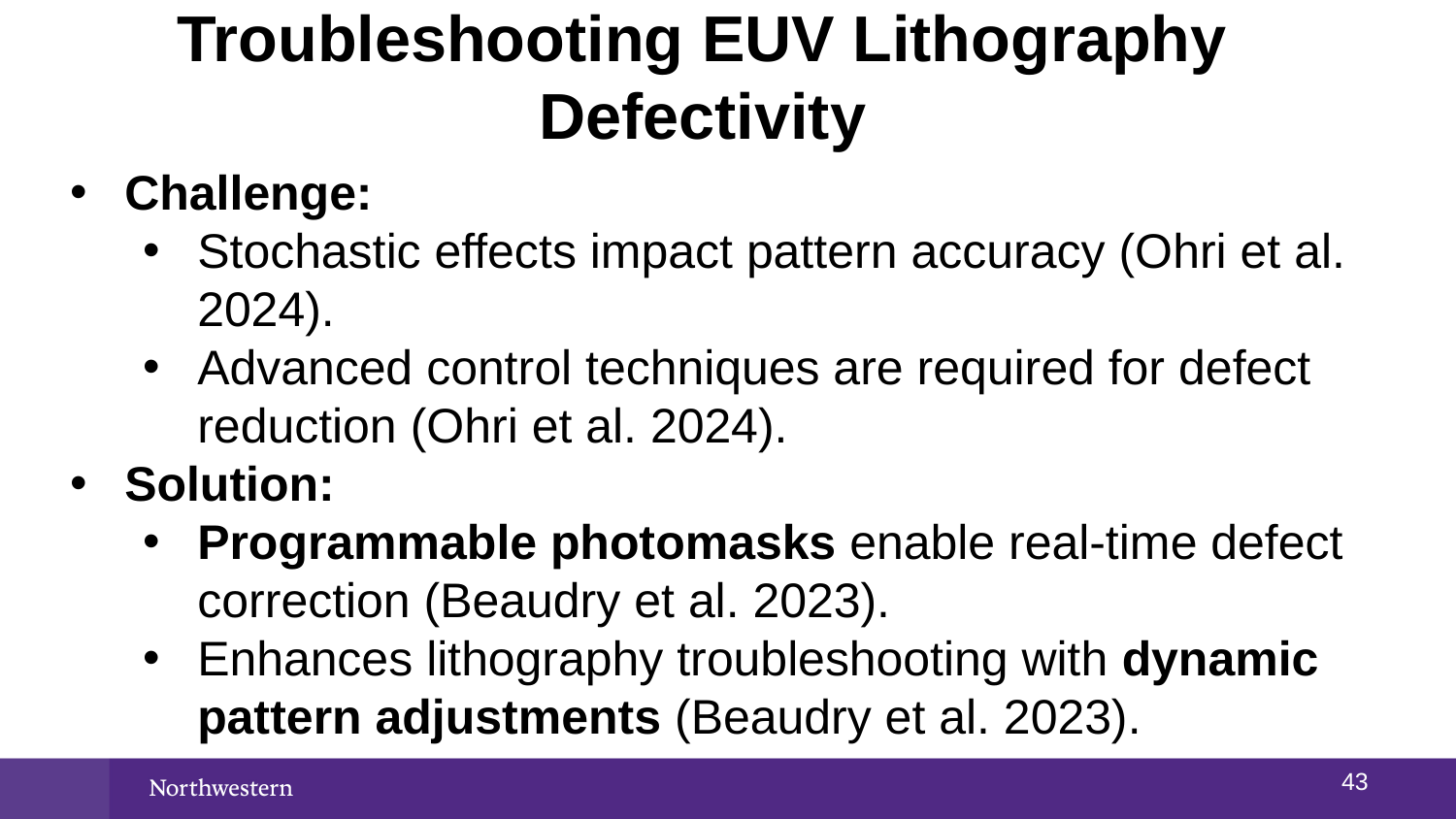

# Troubleshooting EUV Lithography Defectivity
Challenge:
Stochastic effects impact pattern accuracy (Ohri et al. 2024).
Advanced control techniques are required for defect reduction (Ohri et al. 2024).
Solution:
Programmable photomasks enable real-time defect correction (Beaudry et al. 2023).
Enhances lithography troubleshooting with dynamic pattern adjustments (Beaudry et al. 2023).

43